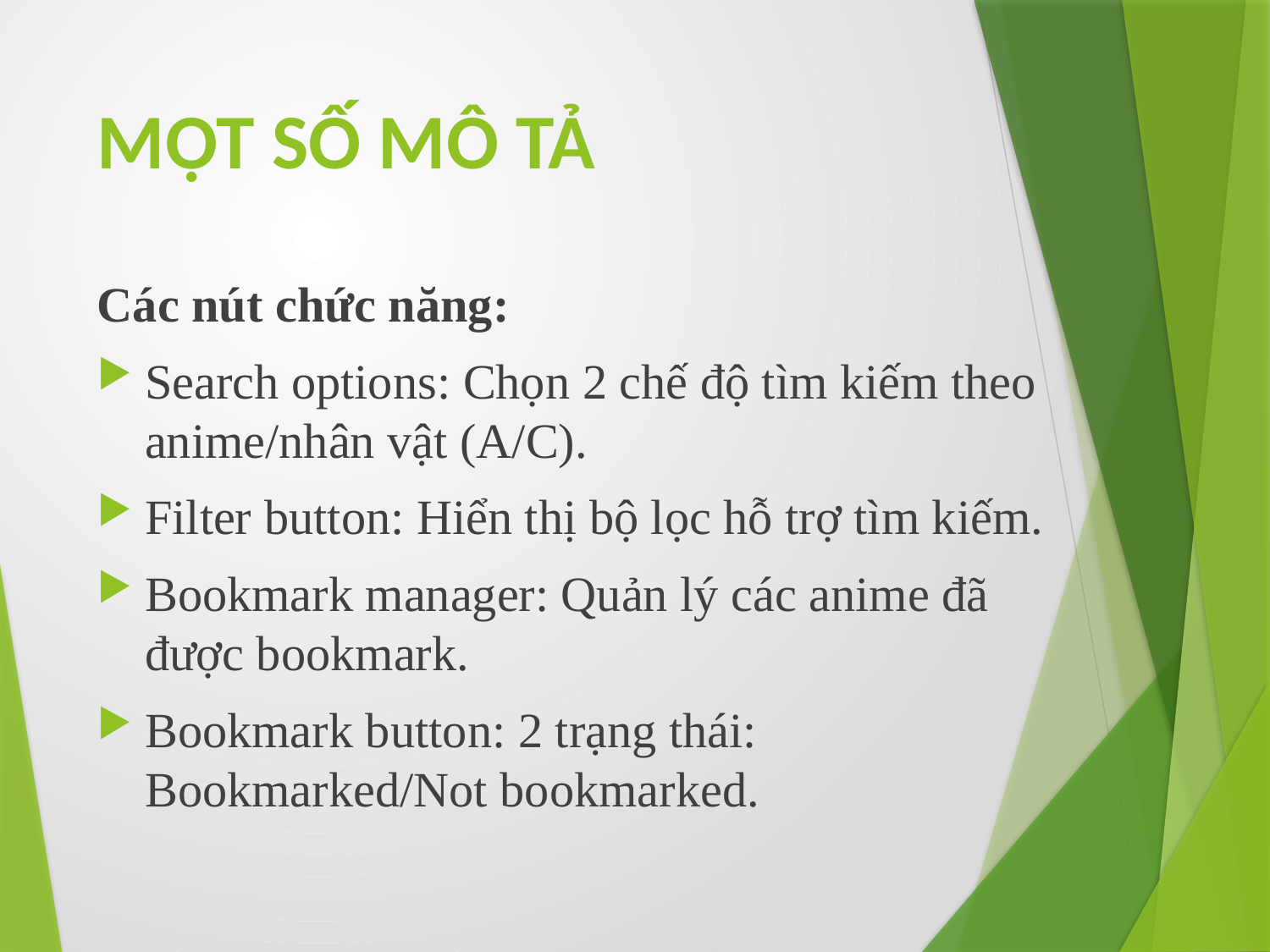

# MỘT SỐ MÔ TẢ
Các nút chức năng:
Search options: Chọn 2 chế độ tìm kiếm theo anime/nhân vật (A/C).
Filter button: Hiển thị bộ lọc hỗ trợ tìm kiếm.
Bookmark manager: Quản lý các anime đã được bookmark.
Bookmark button: 2 trạng thái: Bookmarked/Not bookmarked.